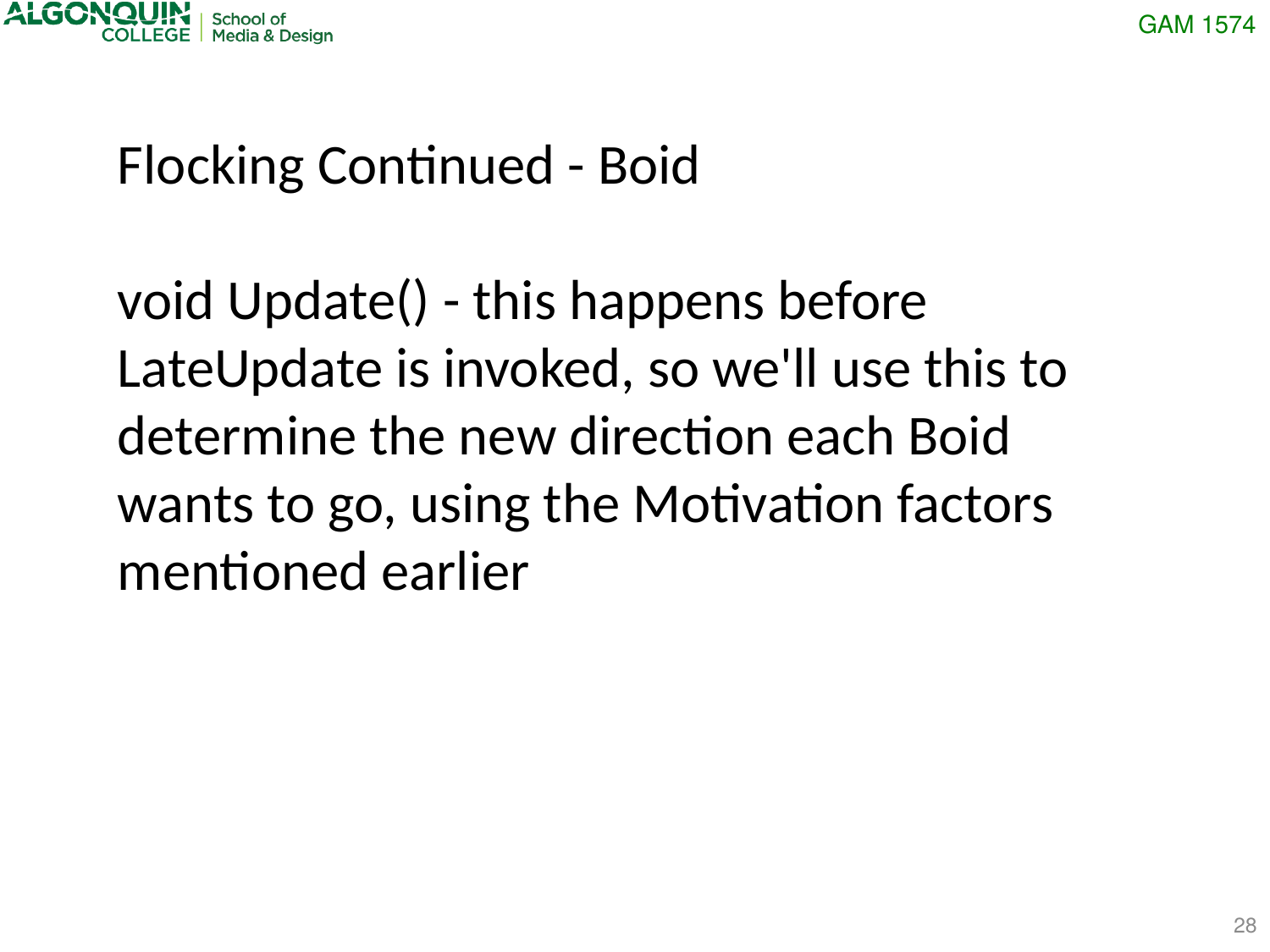

Flocking Continued - Boid

void Update() - this happens before LateUpdate is invoked, so we'll use this to determine the new direction each Boid wants to go, using the Motivation factors mentioned earlier
28